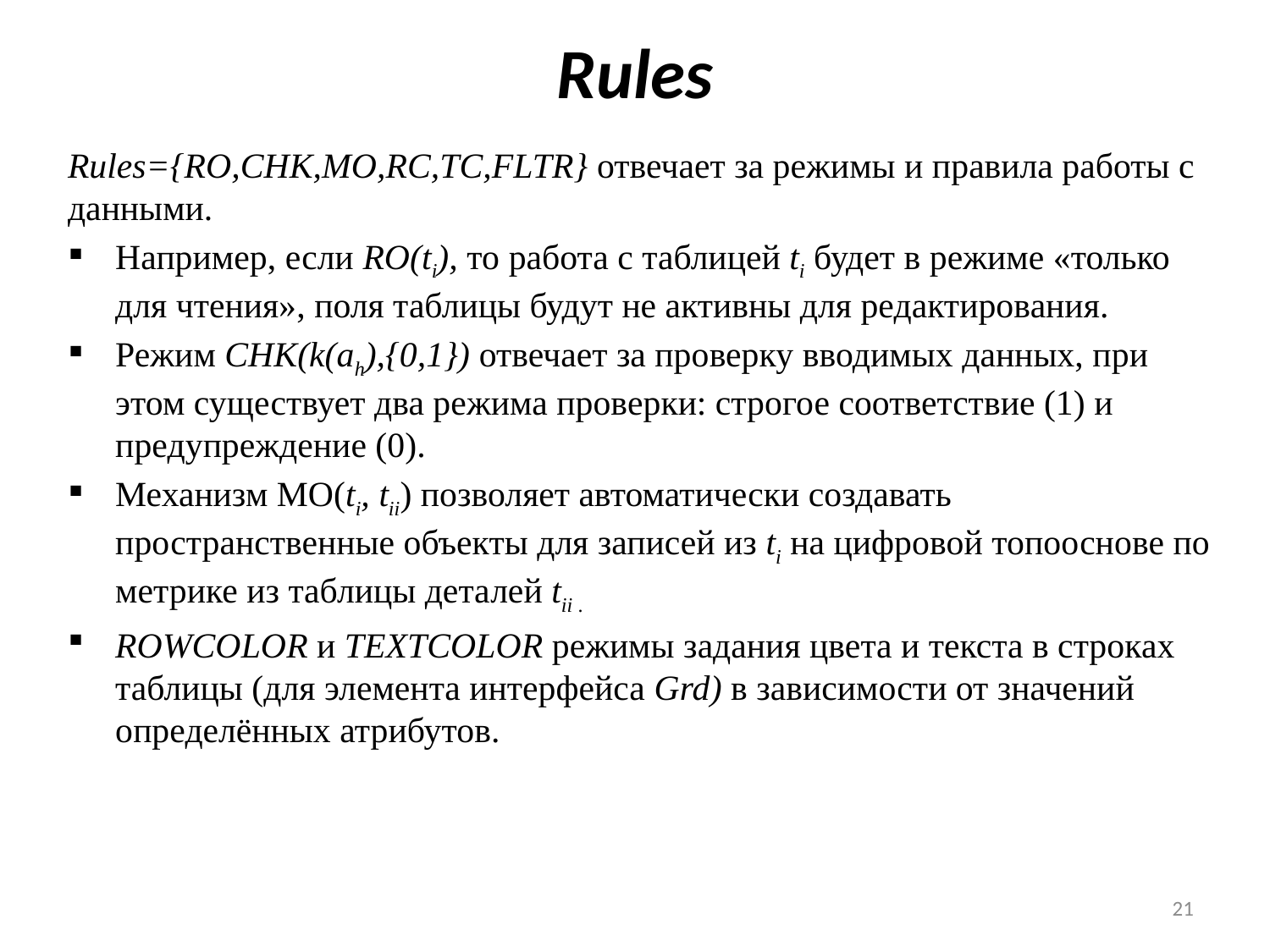

# Rules
Rules={RO,CHK,MO,RC,TC,FLTR} отвечает за режимы и правила работы с данными.
Например, если RO(ti), то работа с таблицей ti будет в режиме «только для чтения», поля таблицы будут не активны для редактирования.
Режим CHK(k(ah),{0,1}) отвечает за проверку вводимых данных, при этом существует два режима проверки: строгое соответствие (1) и предупреждение (0).
Механизм MO(ti, tii) позволяет автоматически создавать пространственные объекты для записей из ti на цифровой топооснове по метрике из таблицы деталей tii .
ROWCOLOR и TEXTCOLOR режимы задания цвета и текста в строках таблицы (для элемента интерфейса Grd) в зависимости от значений определённых атрибутов.
21